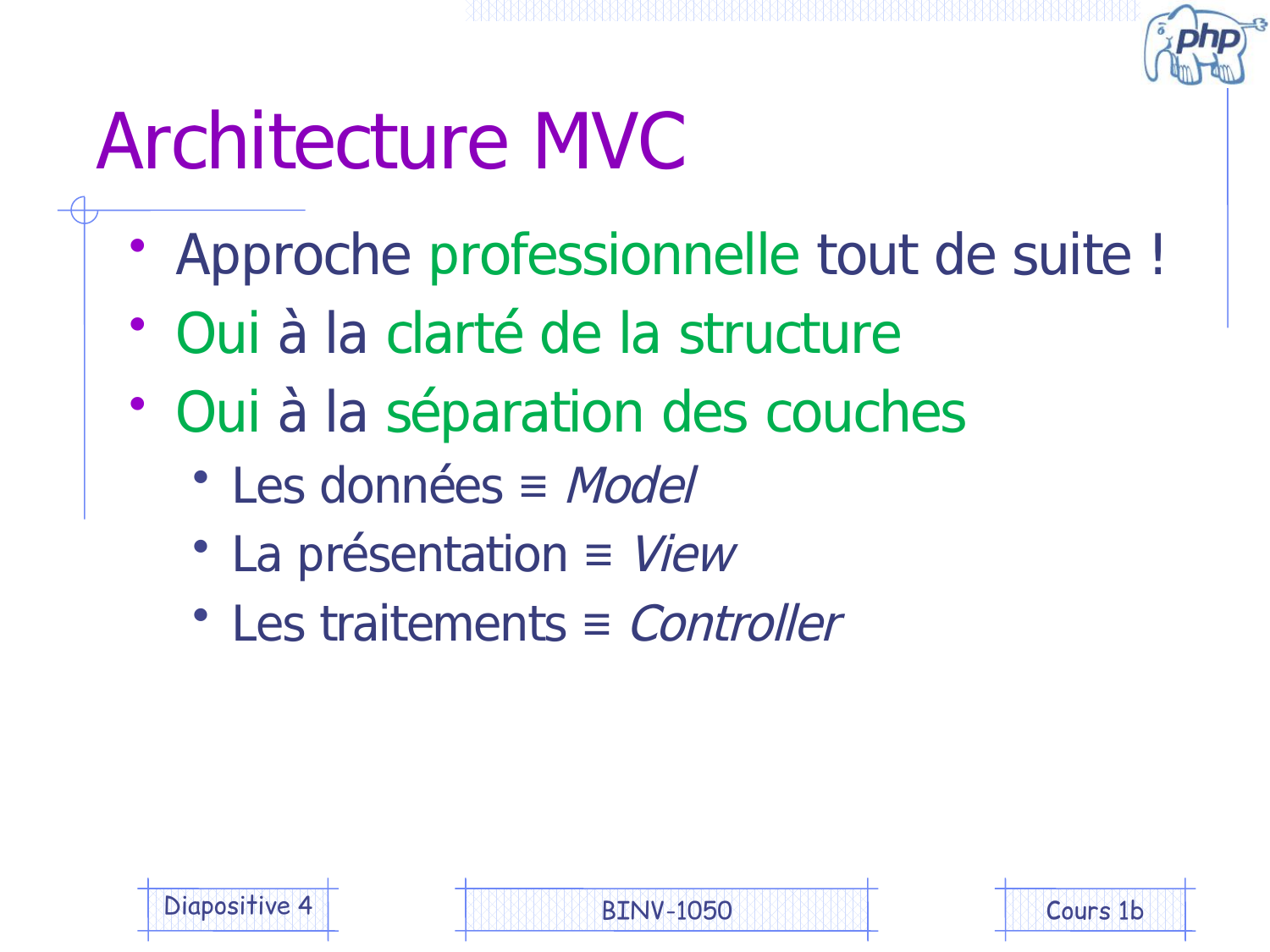

# Architecture MVC
Approche professionnelle tout de suite !
Oui à la clarté de la structure
Oui à la séparation des couches
Les données ≡ Model
La présentation ≡ View
Les traitements ≡ Controller
Diapositive 4
BINV-1050
Cours 1b